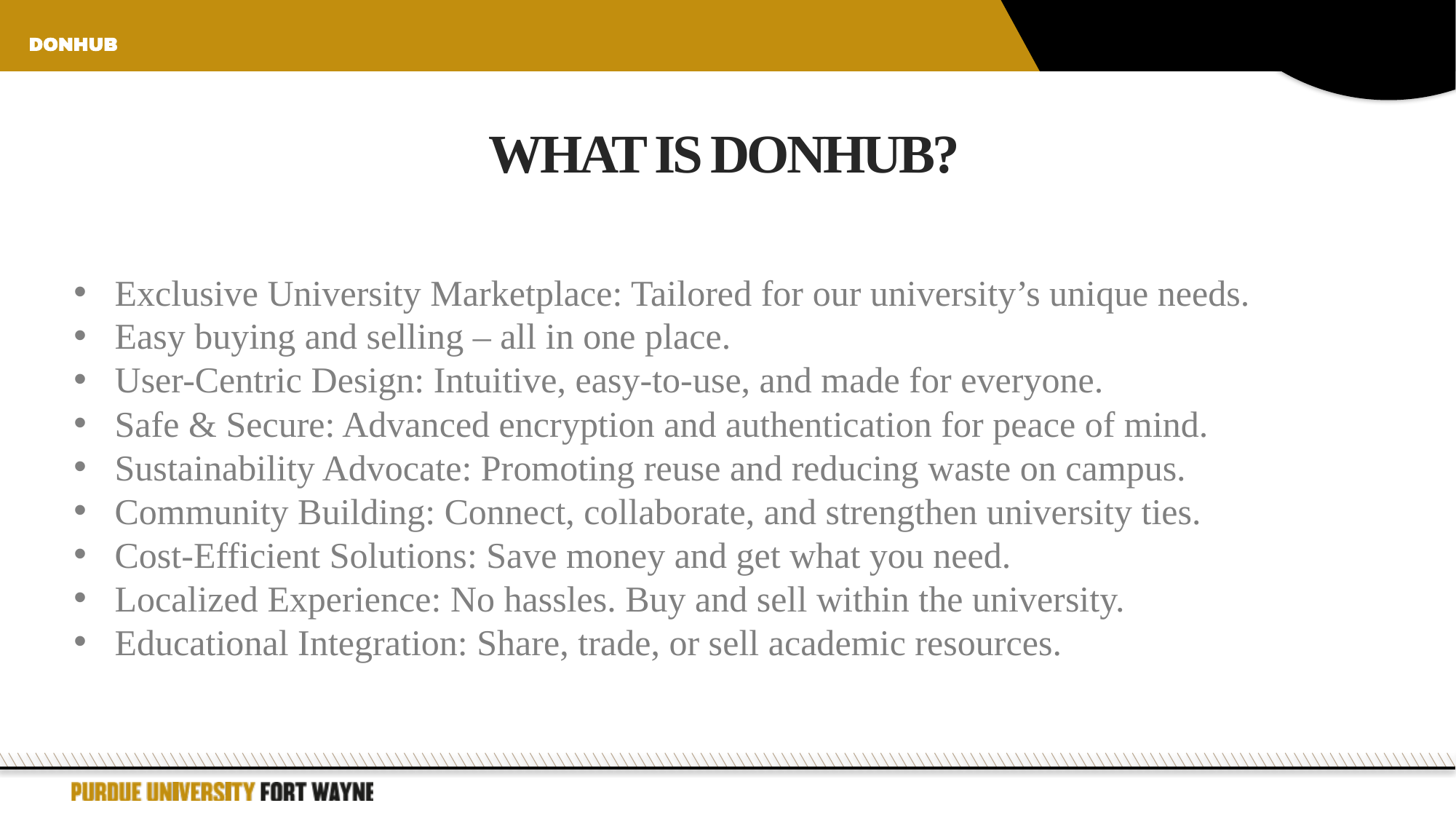

donHub
WHAT IS DONHUB?
Exclusive University Marketplace: Tailored for our university’s unique needs.
Easy buying and selling – all in one place.
User-Centric Design: Intuitive, easy-to-use, and made for everyone.
Safe & Secure: Advanced encryption and authentication for peace of mind.
Sustainability Advocate: Promoting reuse and reducing waste on campus.
Community Building: Connect, collaborate, and strengthen university ties.
Cost-Efficient Solutions: Save money and get what you need.
Localized Experience: No hassles. Buy and sell within the university.
Educational Integration: Share, trade, or sell academic resources.